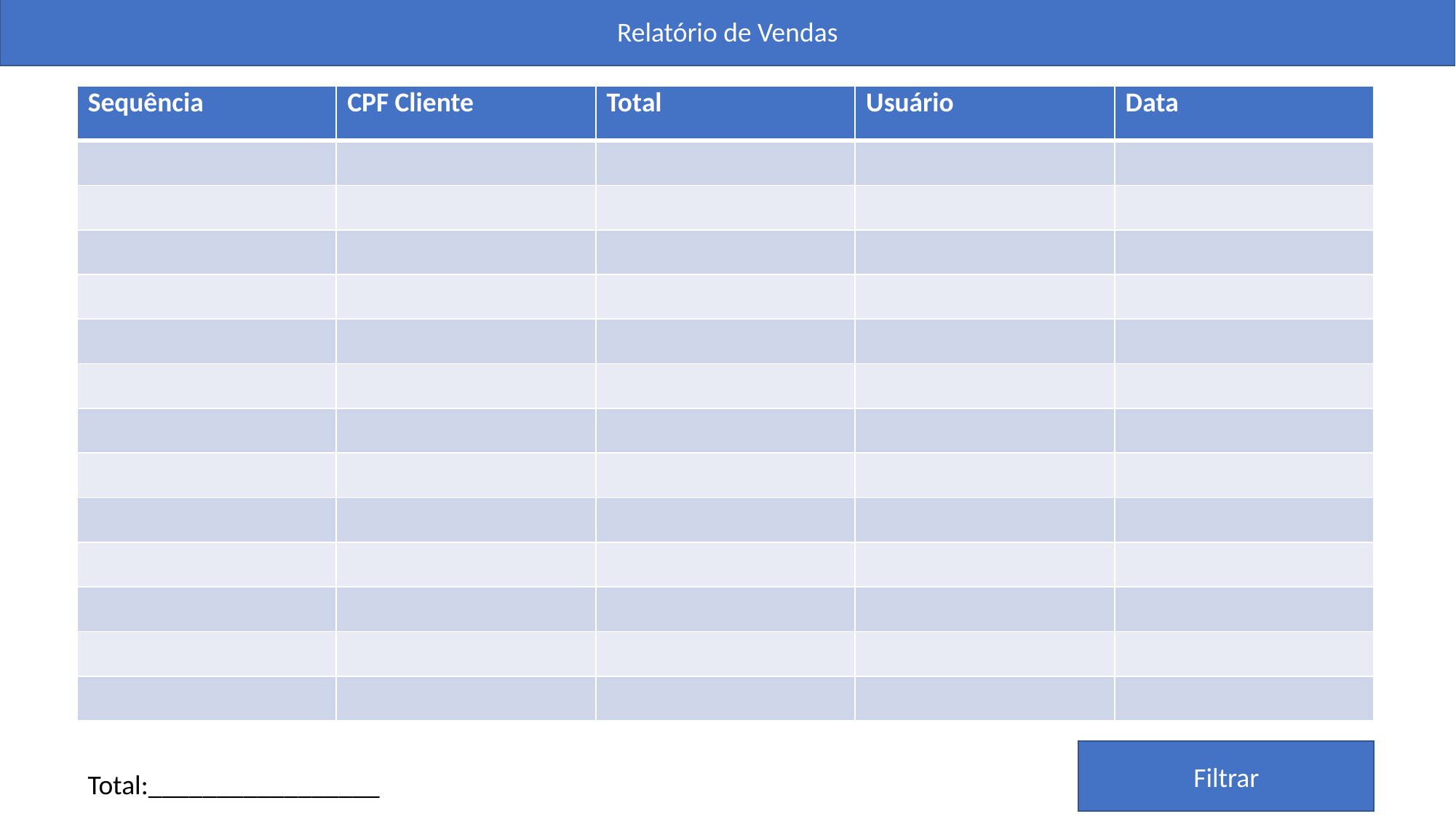

Relatório de Vendas
| Sequência | CPF Cliente | Total | Usuário | Data |
| --- | --- | --- | --- | --- |
|  |  |  |  |  |
|  |  |  |  |  |
|  |  |  |  |  |
|  |  |  |  |  |
|  |  |  |  |  |
|  |  |  |  |  |
|  |  |  |  |  |
|  |  |  |  |  |
|  |  |  |  |  |
|  |  |  |  |  |
|  |  |  |  |  |
|  |  |  |  |  |
|  |  |  |  |  |
Filtrar
Total:_________________